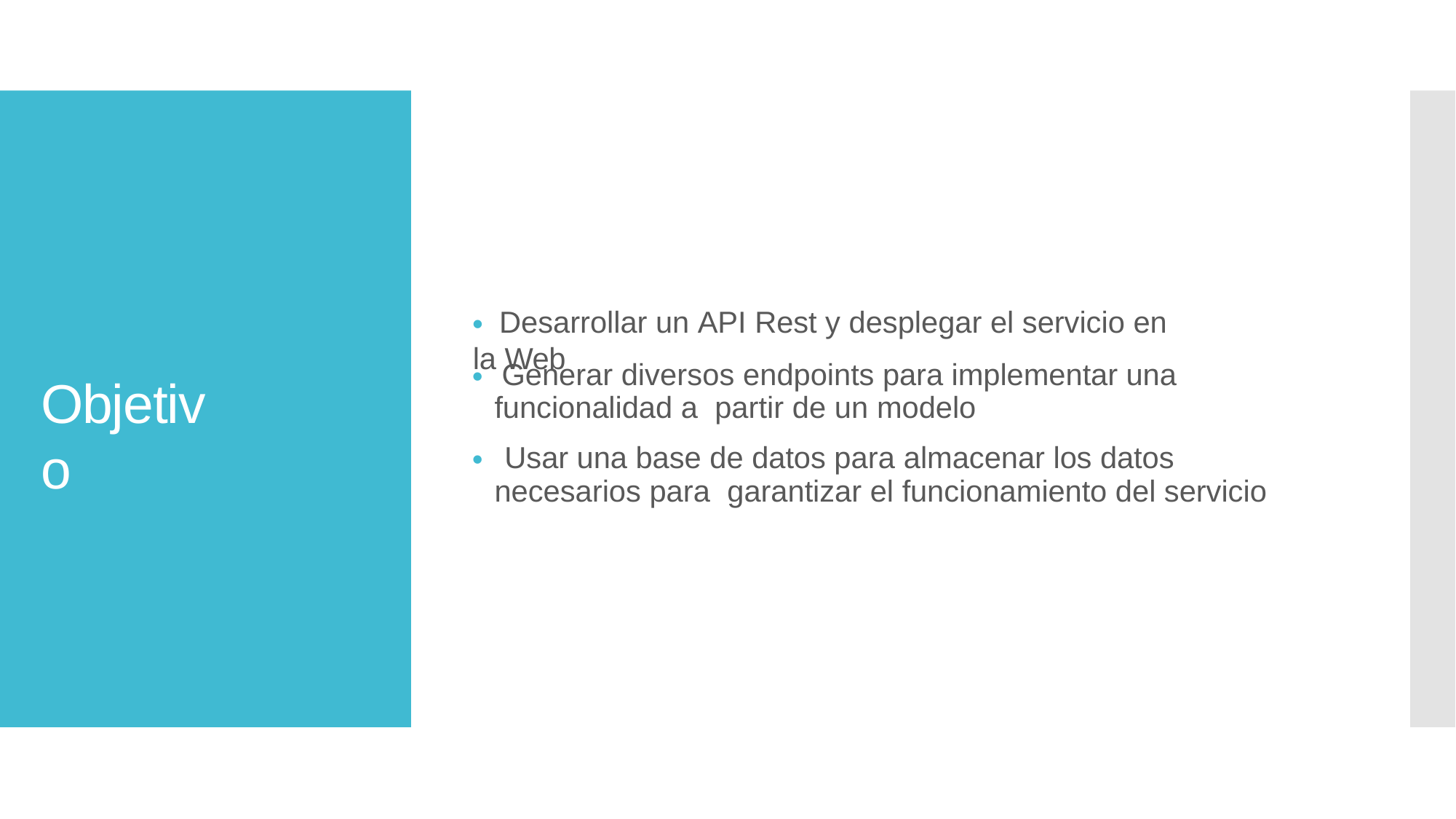

# 🞄  Desarrollar un API Rest y desplegar el servicio en la Web
🞄   Generar diversos endpoints para implementar una funcionalidad a  partir de un modelo
🞄    Usar una base de datos para almacenar los datos necesarios para  garantizar el funcionamiento del servicio
Objetivo